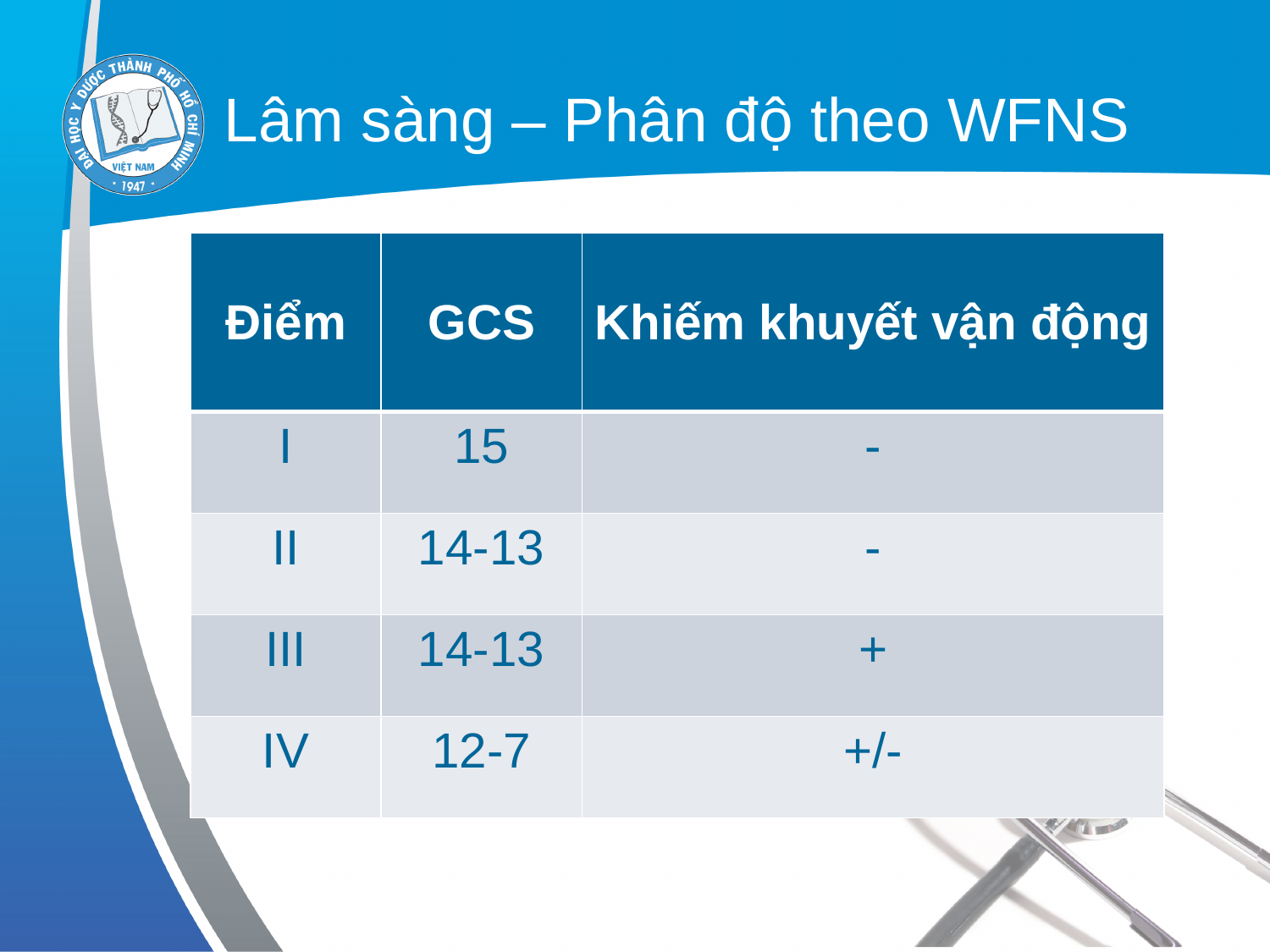

# Lâm sàng – Phân độ theo WFNS
| Điểm | GCS | Khiếm khuyết vận động |
| --- | --- | --- |
| I | 15 | - |
| II | 14-13 | - |
| III | 14-13 | + |
| IV | 12-7 | +/- |